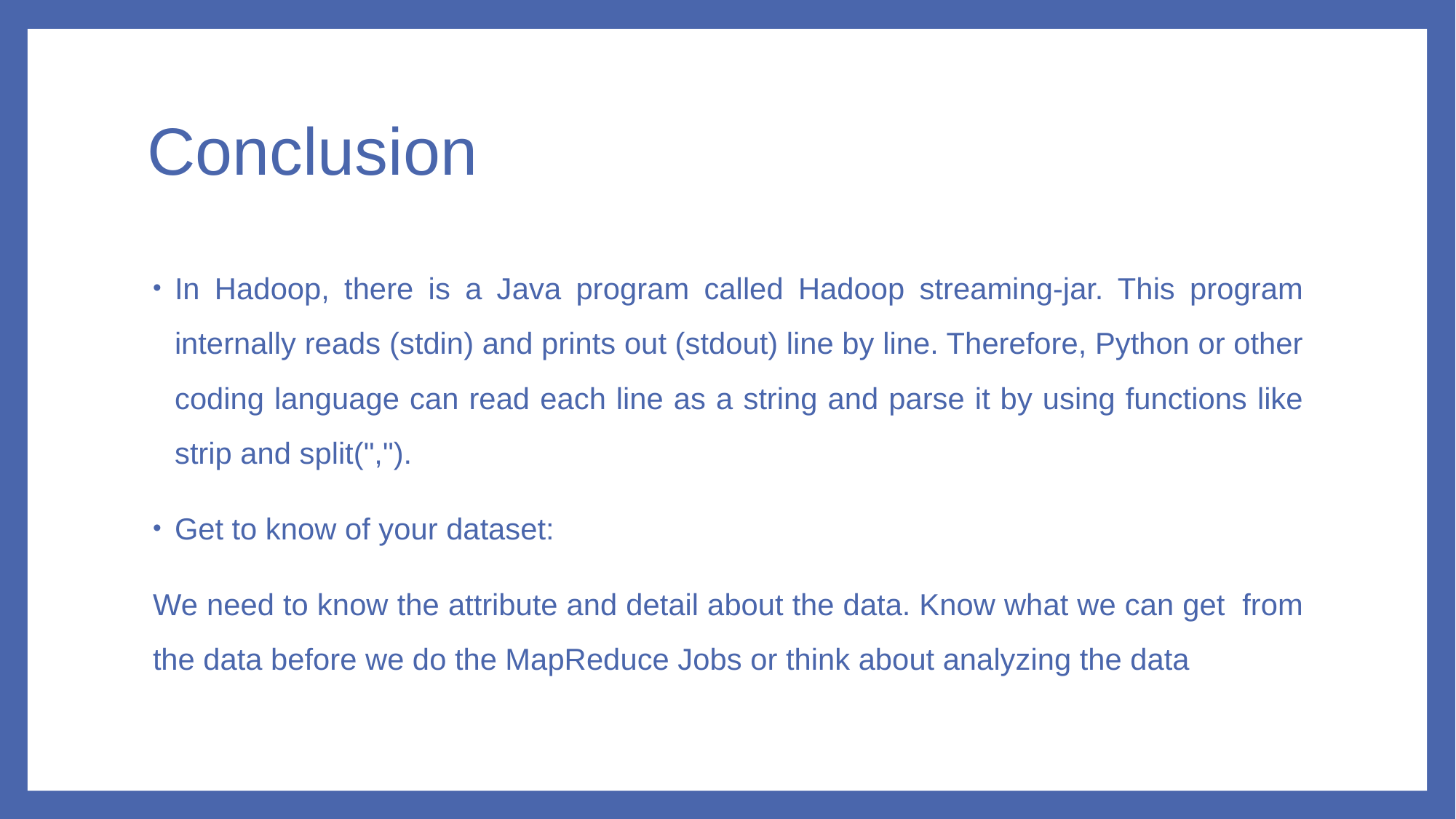

# Conclusion
In Hadoop, there is a Java program called Hadoop streaming-jar. This program internally reads (stdin) and prints out (stdout) line by line. Therefore, Python or other coding language can read each line as a string and parse it by using functions like strip and split(",").
Get to know of your dataset:
We need to know the attribute and detail about the data. Know what we can get  from the data before we do the MapReduce Jobs or think about analyzing the data